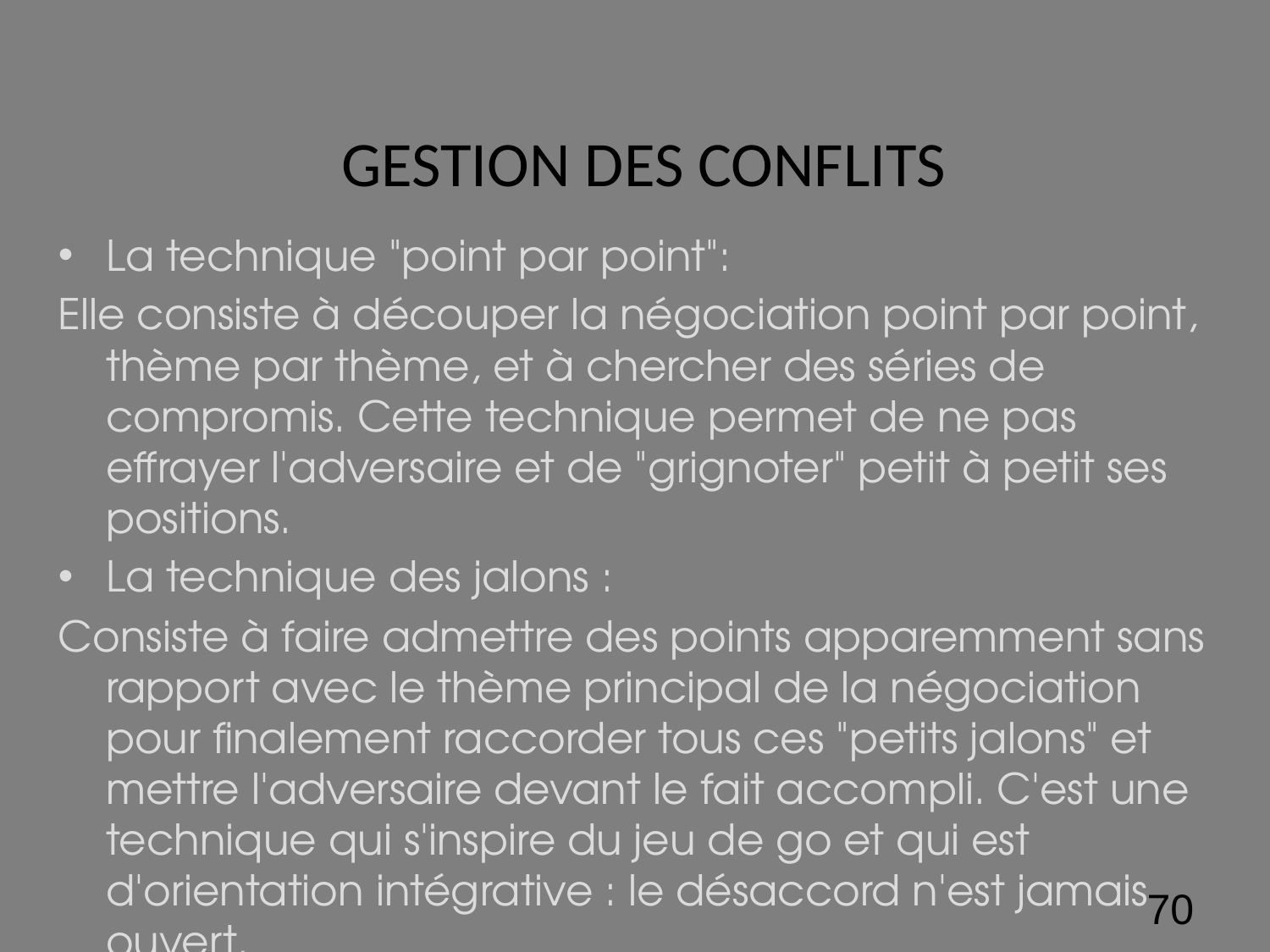

# GESTION DES CONFLITS
La technique "point par point":
Elle consiste à découper la négociation point par point, thème par thème, et à chercher des séries de compromis. Cette technique permet de ne pas effrayer l'adversaire et de "grignoter" petit à petit ses positions.
La technique des jalons :
Consiste à faire admettre des points apparemment sans rapport avec le thème principal de la négociation pour finalement raccorder tous ces "petits jalons" et mettre l'adversaire devant le fait accompli. C'est une technique qui s'inspire du jeu de go et qui est d'orientation intégrative : le désaccord n'est jamais ouvert.
70